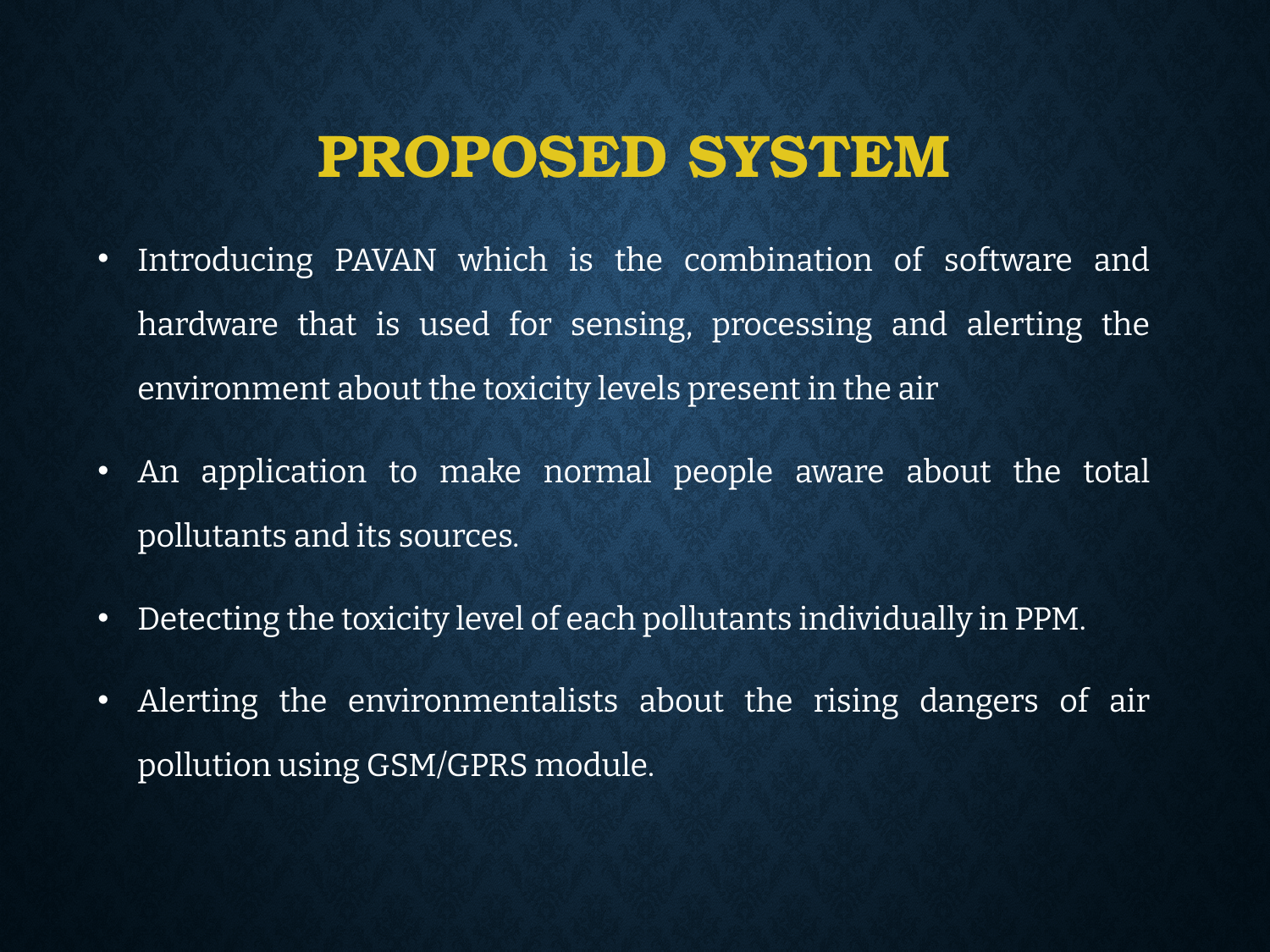

# PROPOSED SYSTEM
Introducing PAVAN which is the combination of software and hardware that is used for sensing, processing and alerting the environment about the toxicity levels present in the air
An application to make normal people aware about the total pollutants and its sources.
Detecting the toxicity level of each pollutants individually in PPM.
Alerting the environmentalists about the rising dangers of air pollution using GSM/GPRS module.